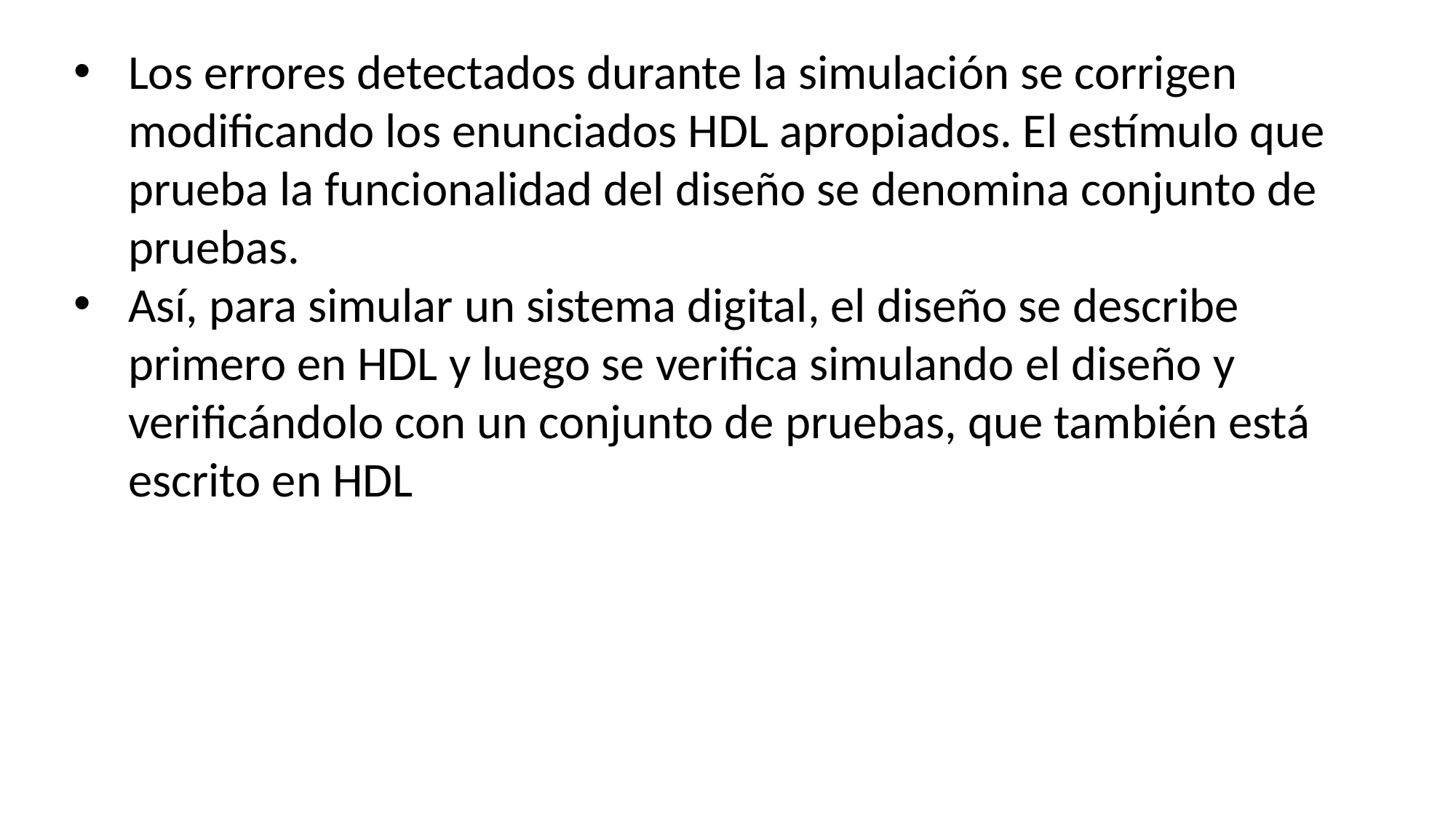

Los errores detectados durante la simulación se corrigen modificando los enunciados HDL apropiados. El estímulo que prueba la funcionalidad del diseño se denomina conjunto de pruebas.
Así, para simular un sistema digital, el diseño se describe primero en HDL y luego se verifica simulando el diseño y verificándolo con un conjunto de pruebas, que también está escrito en HDL